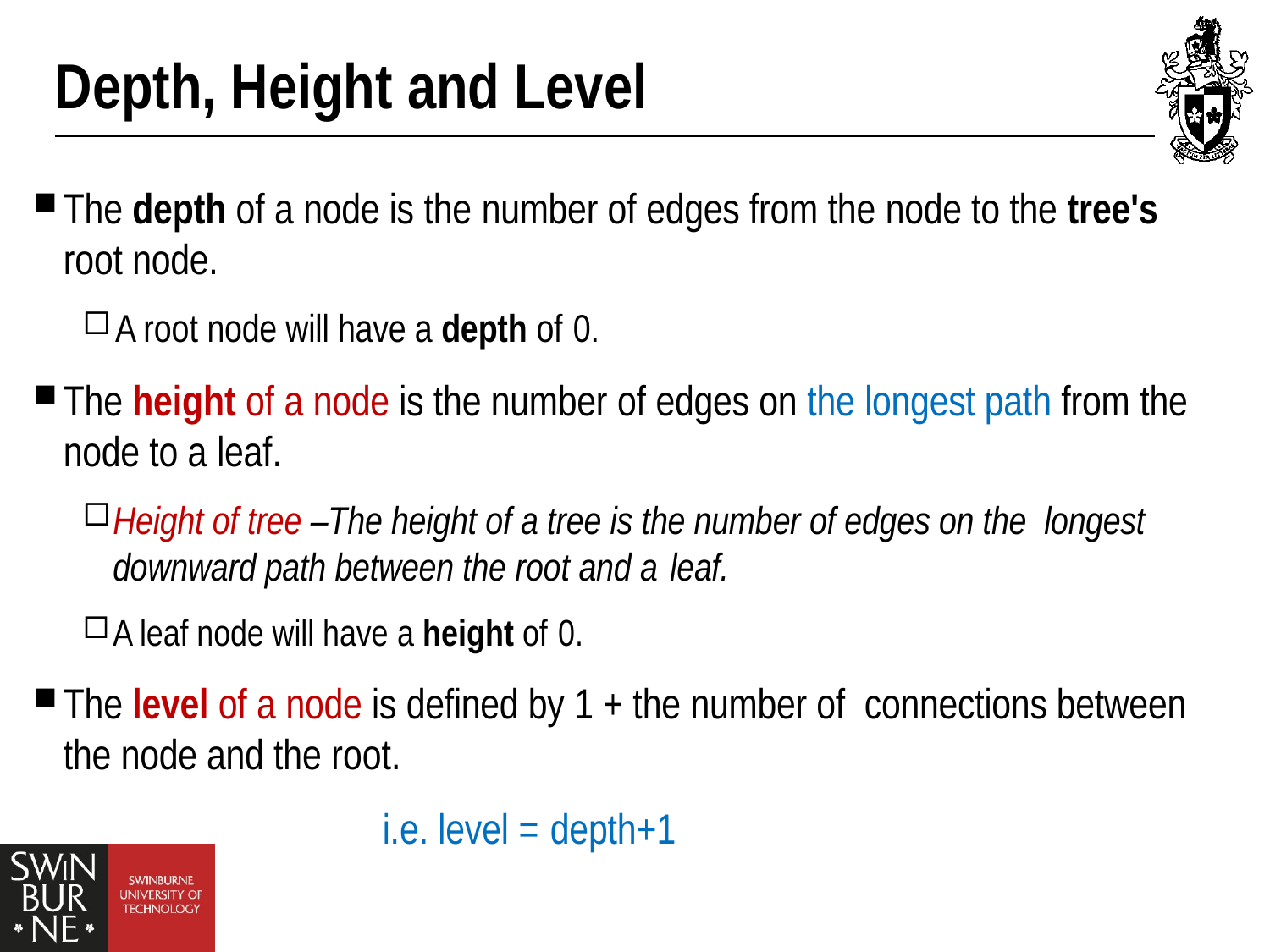

# Depth, Height and Level
The depth of a node is the number of edges from the node to the tree's root node.
A root node will have a depth of 0.
The height of a node is the number of edges on the longest path from the node to a leaf.
Height of tree –The height of a tree is the number of edges on the  longest downward path between the root and a leaf.
A leaf node will have a height of 0.
The level of a node is defined by 1 + the number of  connections between the node and the root.
	i.e. level = depth+1